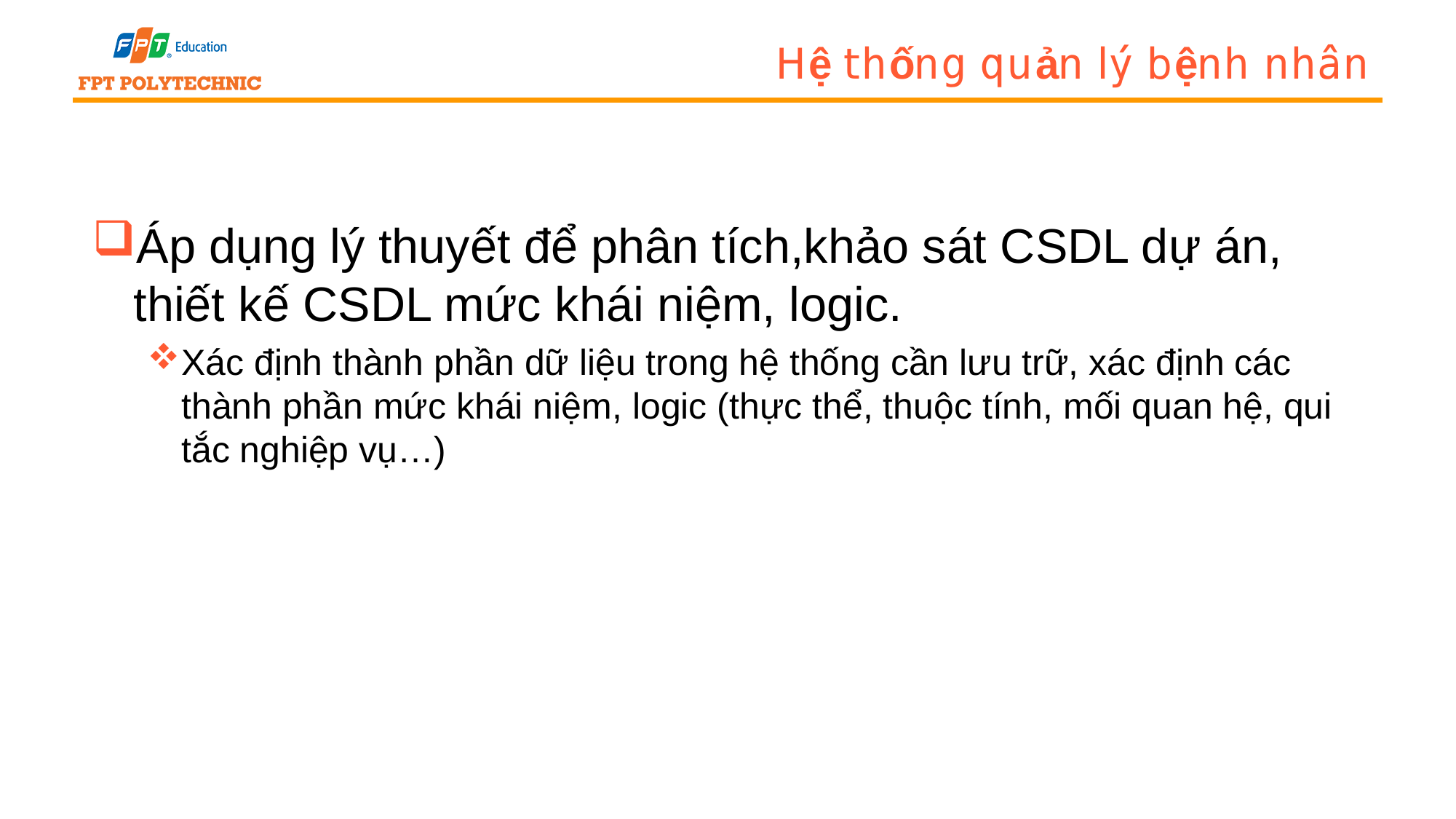

# Hệ thống quản lý bệnh nhân
Áp dụng lý thuyết để phân tích,khảo sát CSDL dự án, thiết kế CSDL mức khái niệm, logic.
Xác định thành phần dữ liệu trong hệ thống cần lưu trữ, xác định các thành phần mức khái niệm, logic (thực thể, thuộc tính, mối quan hệ, qui tắc nghiệp vụ…)